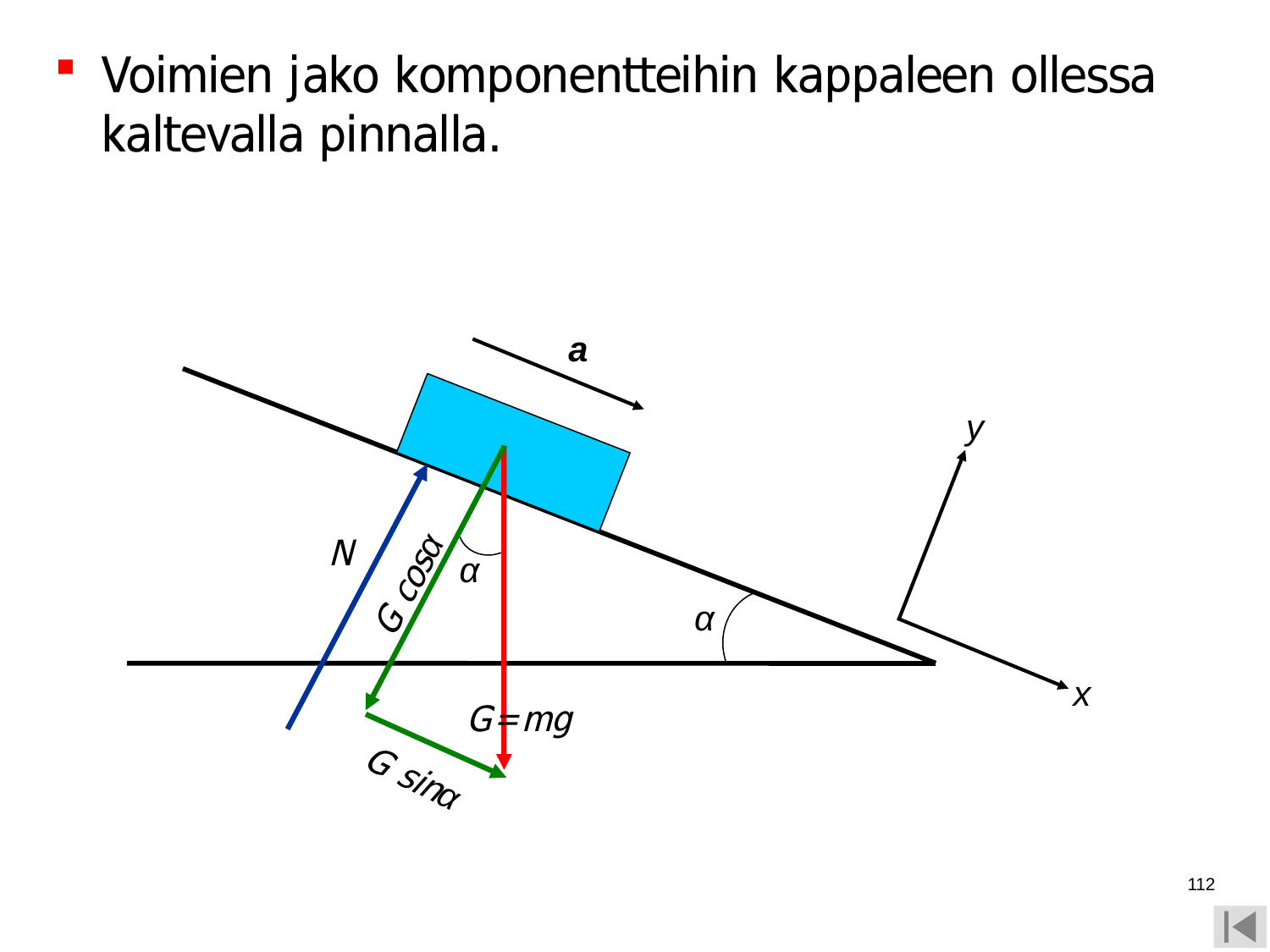

Voimien jako komponentteihin kappaleen ollessa kaltevalla pinnalla.
a

y

N

α
G cosα
α

x
G=mg

G sinα
112